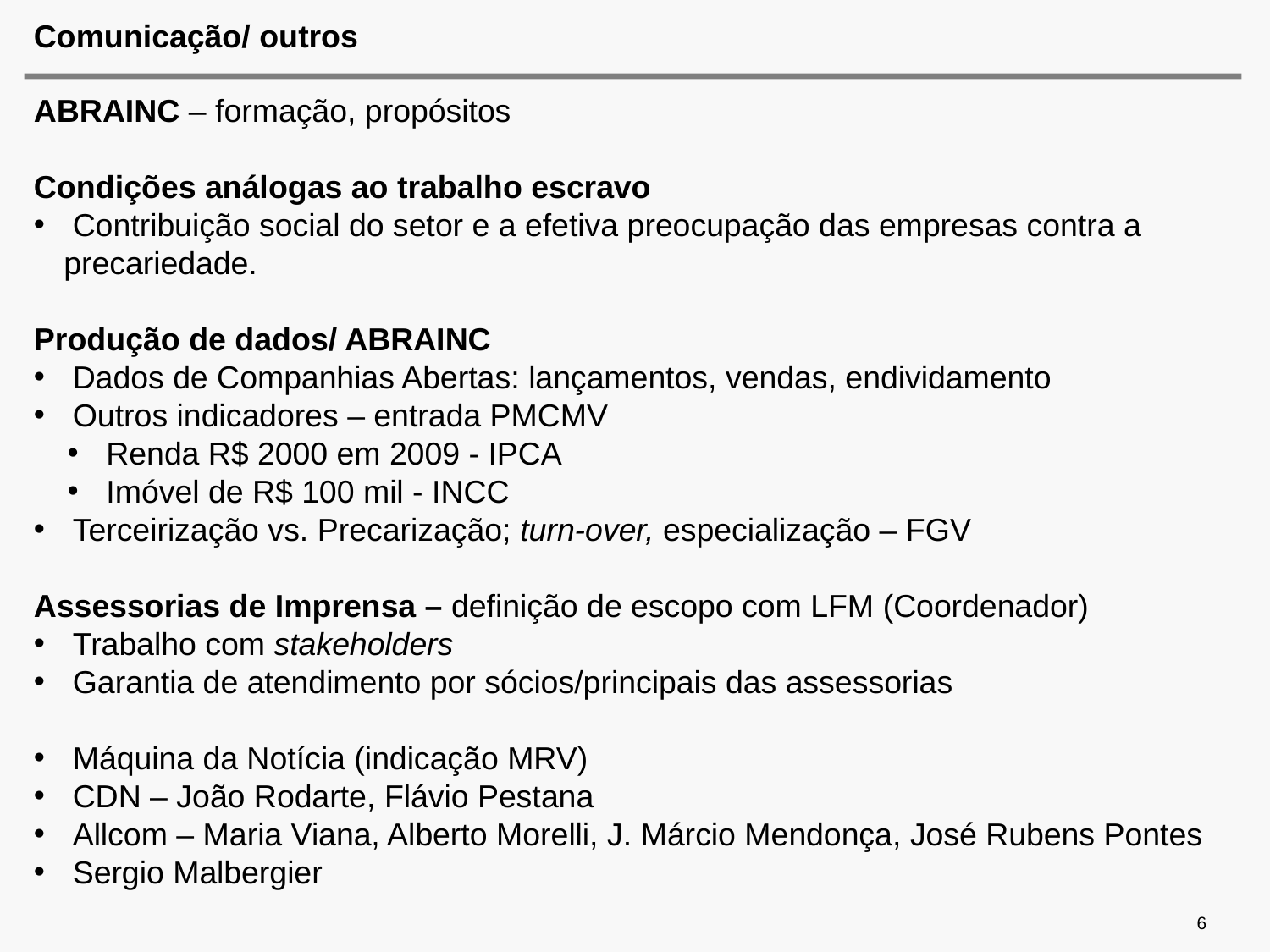

# Comunicação/ outros

ABRAINC – formação, propósitos

Condições análogas ao trabalho escravo
 Contribuição social do setor e a efetiva preocupação das empresas contra a precariedade.

Produção de dados/ ABRAINC
 Dados de Companhias Abertas: lançamentos, vendas, endividamento
 Outros indicadores – entrada PMCMV
 Renda R$ 2000 em 2009 - IPCA
 Imóvel de R$ 100 mil - INCC
 Terceirização vs. Precarização; turn-over, especialização – FGV

Assessorias de Imprensa – definição de escopo com LFM (Coordenador)
 Trabalho com stakeholders
 Garantia de atendimento por sócios/principais das assessorias

 Máquina da Notícia (indicação MRV)
 CDN – João Rodarte, Flávio Pestana
 Allcom – Maria Viana, Alberto Morelli, J. Márcio Mendonça, José Rubens Pontes
 Sergio Malbergier

6